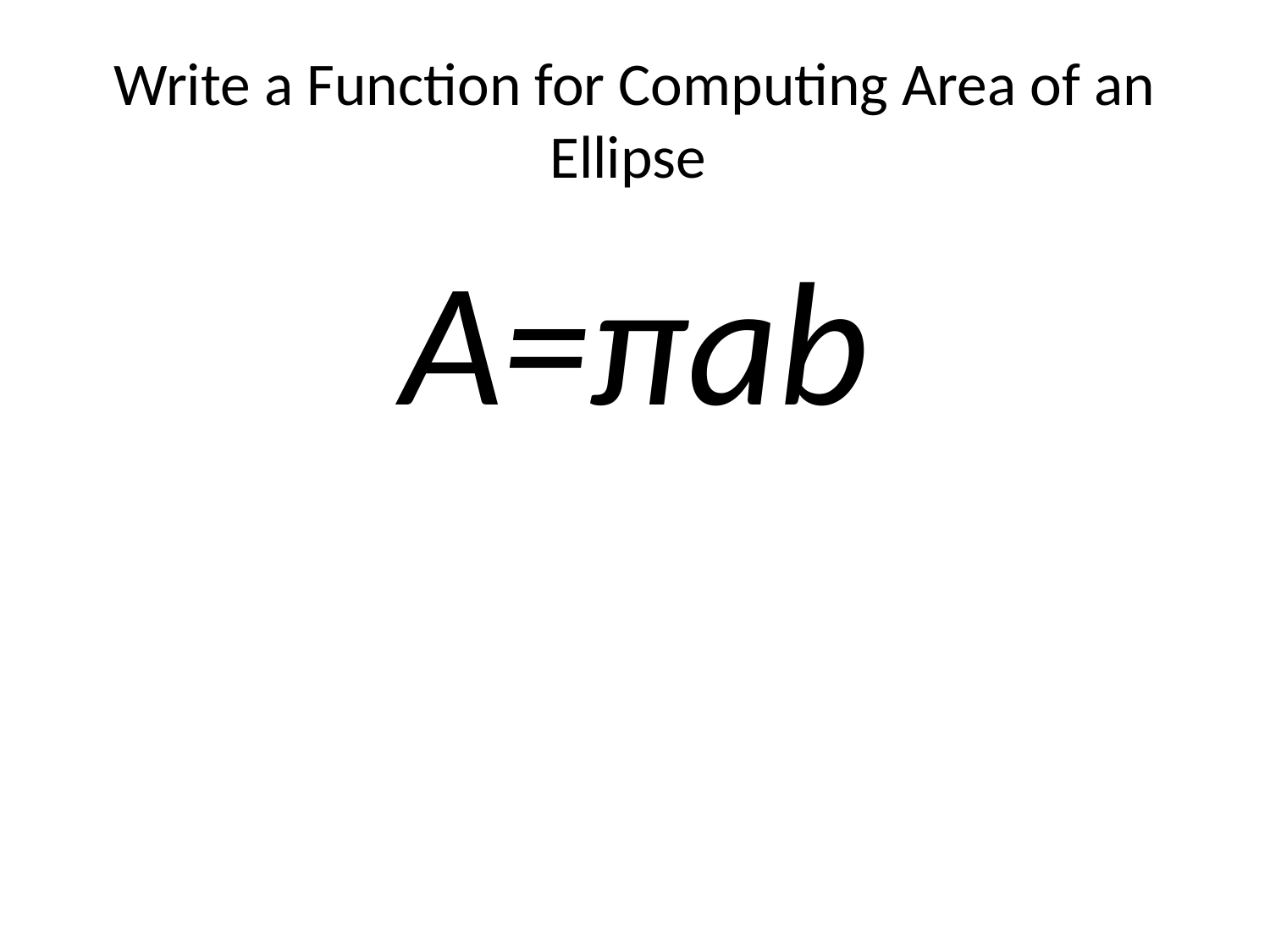

# Write a Function for Computing Area of an Ellipse
A=πab